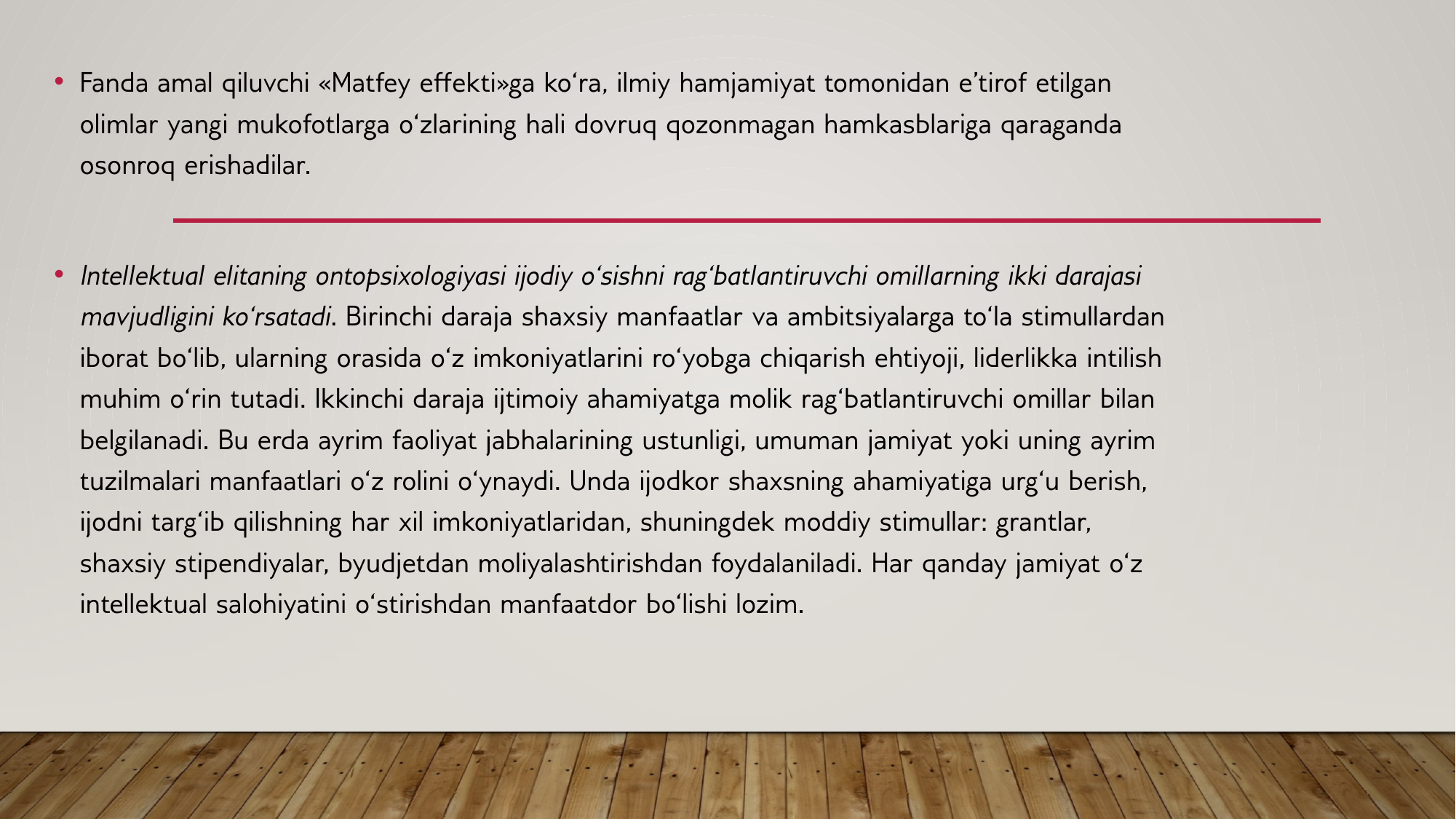

Fanda amal qiluvchi «Matfey effekti»ga ko‘ra, ilmiy hamjamiyat tomonidan e’tirof etilgan olimlar yangi mukofotlarga o‘zlarining hali dovruq qozonmagan hamkasblariga qaraganda osonroq erishadilar.

Intellektual elitaning ontopsixologiyasi ijodiy o‘sishni rag‘batlantiruvchi omillarning ikki darajasi mavjudligini ko‘rsatadi. Birinchi daraja shaxsiy manfaatlar va ambitsiyalarga to‘la stimullardan iborat bo‘lib, ularning orasida o‘z imkoniyatlarini ro‘yobga chiqarish ehtiyoji, liderlikka intilish muhim o‘rin tutadi. Ikkinchi daraja ijtimoiy ahamiyatga molik rag‘batlantiruvchi omillar bilan belgilanadi. Bu erda ayrim faoliyat jabhalarining ustunligi, umuman jamiyat yoki uning ayrim tuzilmalari manfaatlari o‘z rolini o‘ynaydi. Unda ijodkor shaxsning ahamiyatiga urg‘u berish, ijodni targ‘ib qilishning har xil imkoniyatlaridan, shuningdek moddiy stimullar: grantlar, shaxsiy stipendiyalar, byudjetdan moliyalashtirishdan foydalaniladi. Har qanday jamiyat o‘z intellektual salohiyatini o‘stirishdan manfaatdor bo‘lishi lozim.